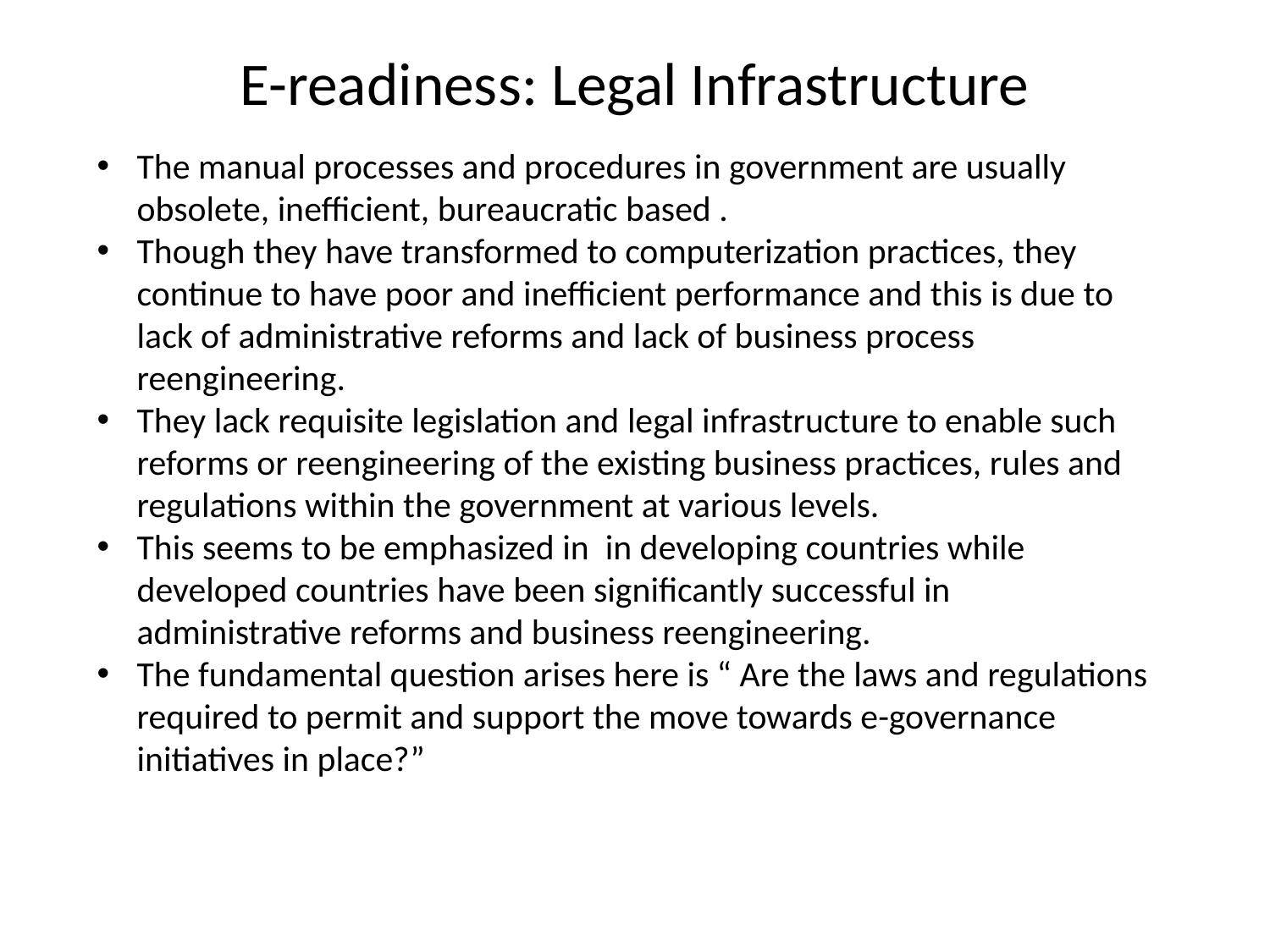

# E-readiness: Legal Infrastructure
The manual processes and procedures in government are usually obsolete, inefficient, bureaucratic based .
Though they have transformed to computerization practices, they continue to have poor and inefficient performance and this is due to lack of administrative reforms and lack of business process reengineering.
They lack requisite legislation and legal infrastructure to enable such reforms or reengineering of the existing business practices, rules and regulations within the government at various levels.
This seems to be emphasized in  in developing countries while developed countries have been significantly successful in administrative reforms and business reengineering.
The fundamental question arises here is “ Are the laws and regulations required to permit and support the move towards e-governance initiatives in place?”